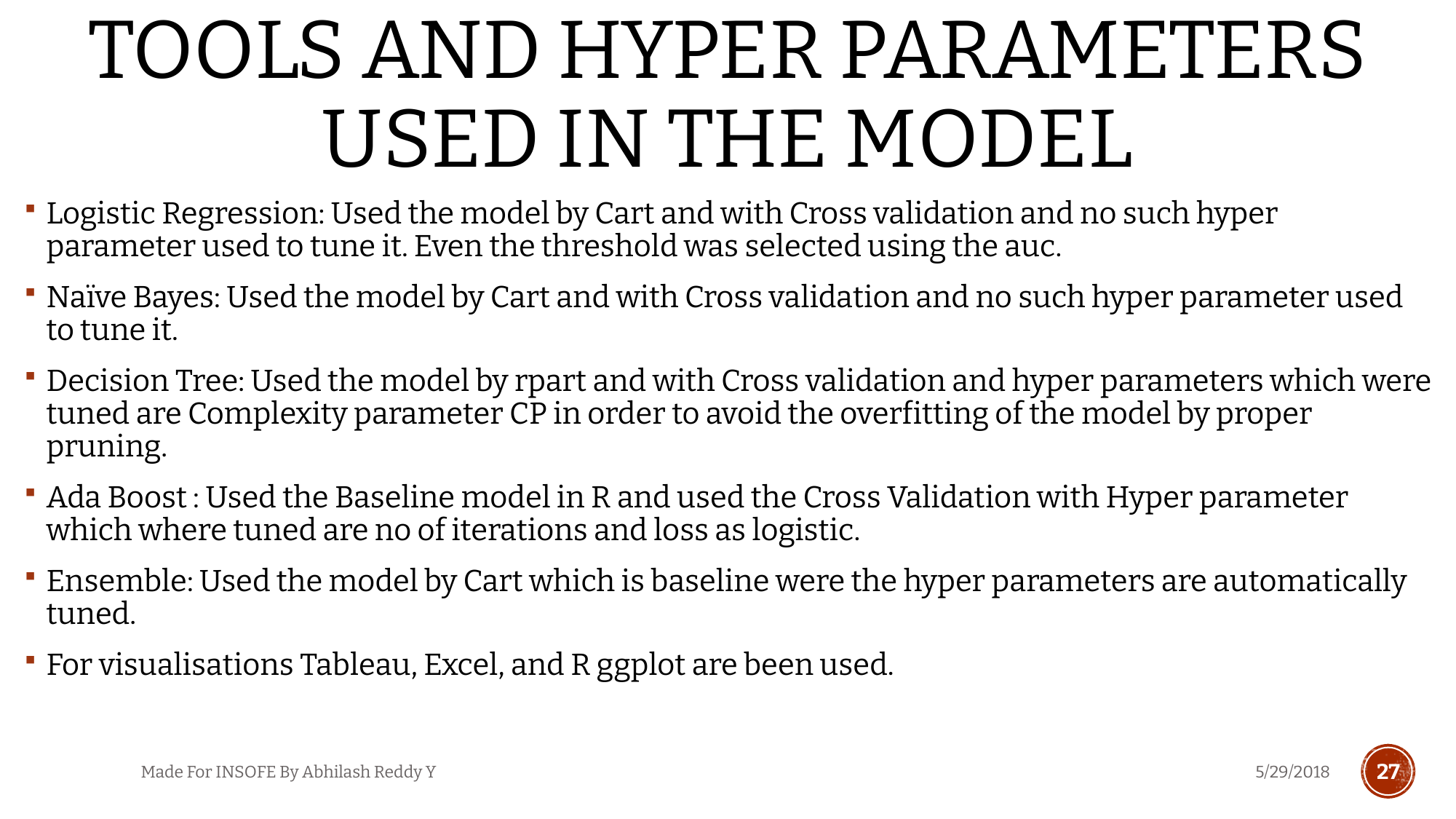

# Tools and Hyper parameters used in the model
Logistic Regression: Used the model by Cart and with Cross validation and no such hyper parameter used to tune it. Even the threshold was selected using the auc.
Naïve Bayes: Used the model by Cart and with Cross validation and no such hyper parameter used to tune it.
Decision Tree: Used the model by rpart and with Cross validation and hyper parameters which were tuned are Complexity parameter CP in order to avoid the overfitting of the model by proper pruning.
Ada Boost : Used the Baseline model in R and used the Cross Validation with Hyper parameter which where tuned are no of iterations and loss as logistic.
Ensemble: Used the model by Cart which is baseline were the hyper parameters are automatically tuned.
For visualisations Tableau, Excel, and R ggplot are been used.
Made For INSOFE By Abhilash Reddy Y
5/29/2018
27